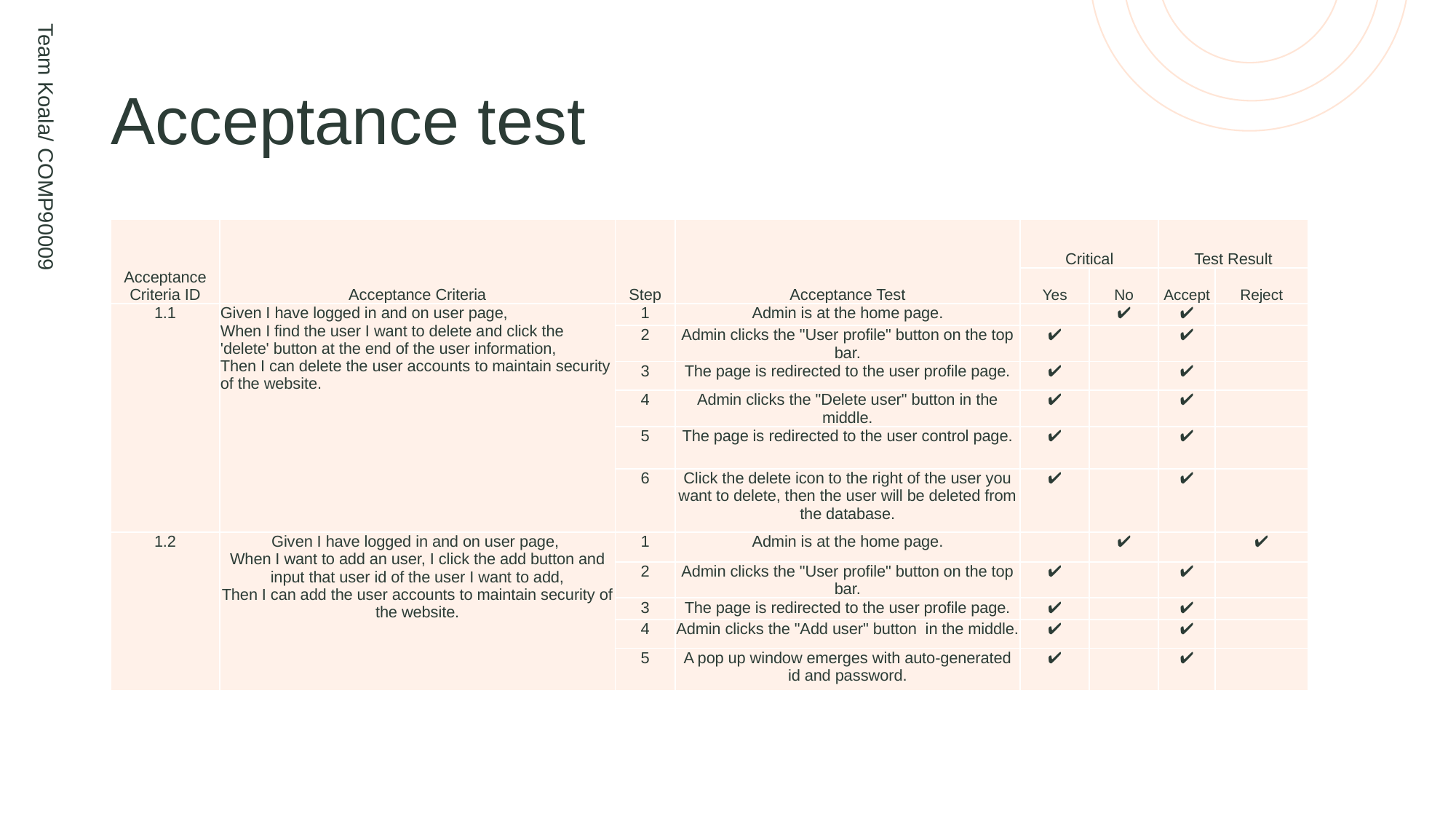

Team Koala/ COMP90009
# Acceptance test

### Chart

| Category |
|---|
| Acceptance Criteria ID | Acceptance Criteria | Step | Acceptance Test | Critical |  | Test Result |  |
| --- | --- | --- | --- | --- | --- | --- | --- |
|  |  |  |  | Yes | No | Accept | Reject |
| 1.1 | Given I have logged in and on user page, When I find the user I want to delete and click the 'delete' button at the end of the user information, Then I can delete the user accounts to maintain security of the website. | 1 | Admin is at the home page. |  | ✔️ | ✔️ |  |
|  |  | 2 | Admin clicks the "User profile" button on the top bar. | ✔️ |  | ✔️ |  |
|  |  | 3 | The page is redirected to the user profile page. | ✔️ |  | ✔️ |  |
|  |  | 4 | Admin clicks the "Delete user" button in the middle. | ✔️ |  | ✔️ |  |
|  |  | 5 | The page is redirected to the user control page. | ✔️ |  | ✔️ |  |
|  |  | 6 | Click the delete icon to the right of the user you want to delete, then the user will be deleted from the database. | ✔️ |  | ✔️ |  |
| 1.2 | Given I have logged in and on user page,  When I want to add an user, I click the add button and input that user id of the user I want to add, Then I can add the user accounts to maintain security of the website. | 1 | Admin is at the home page. |  | ✔️ |  | ✔️ |
|  |  | 2 | Admin clicks the "User profile" button on the top bar. | ✔️ |  | ✔️ |  |
|  |  | 3 | The page is redirected to the user profile page. | ✔️ |  | ✔️ |  |
|  |  | 4 | Admin clicks the "Add user" button  in the middle. | ✔️ |  | ✔️ |  |
|  |  | 5 | A pop up window emerges with auto-generated id and password. | ✔️ |  | ✔️ |  |